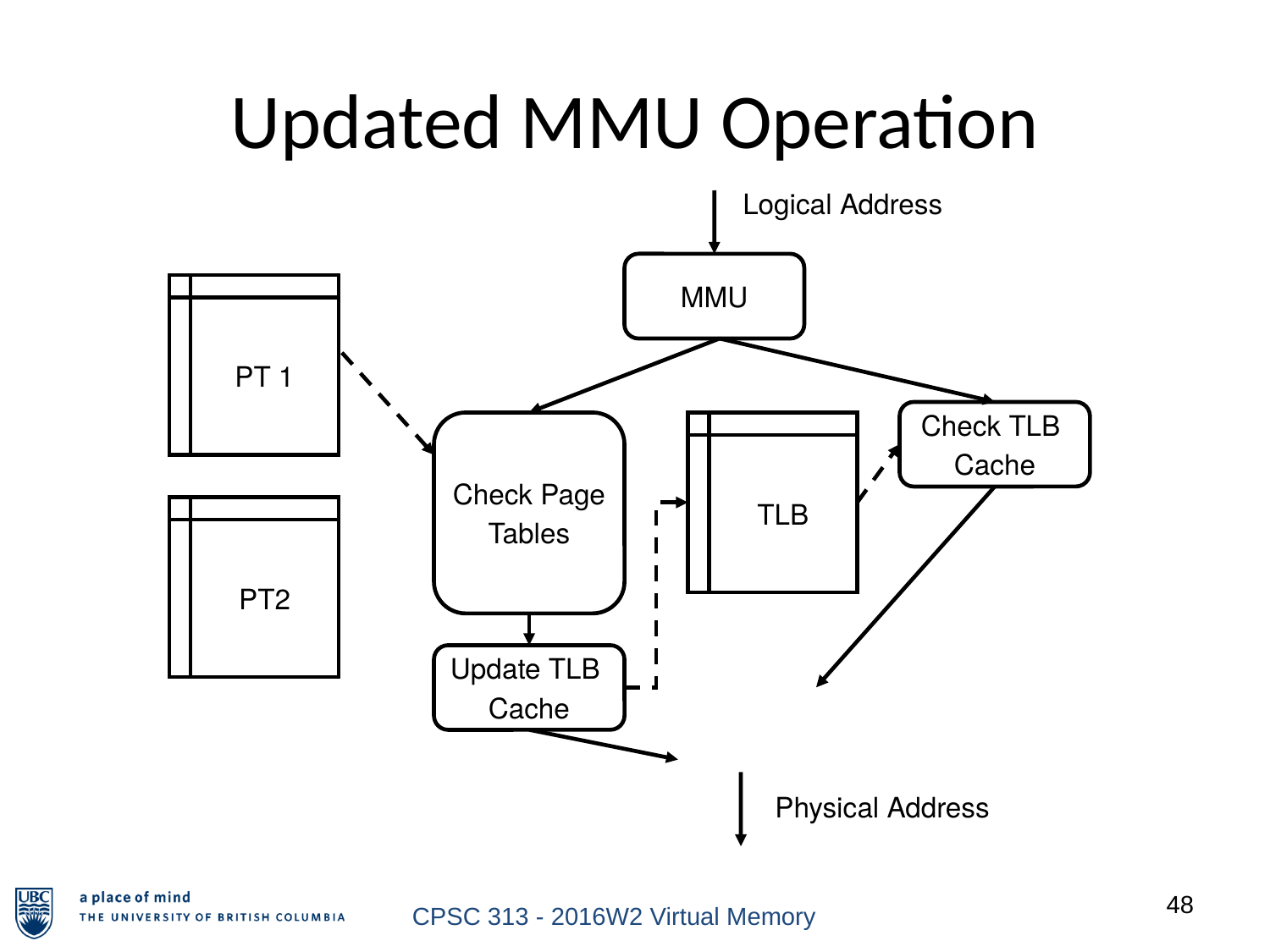

Updated MMU Operation
Logical Address

MMU
PT 1

Check TLB
Cache
Check Page
Tables
TLB
PT2
Update TLB
Cache

Physical Address
48